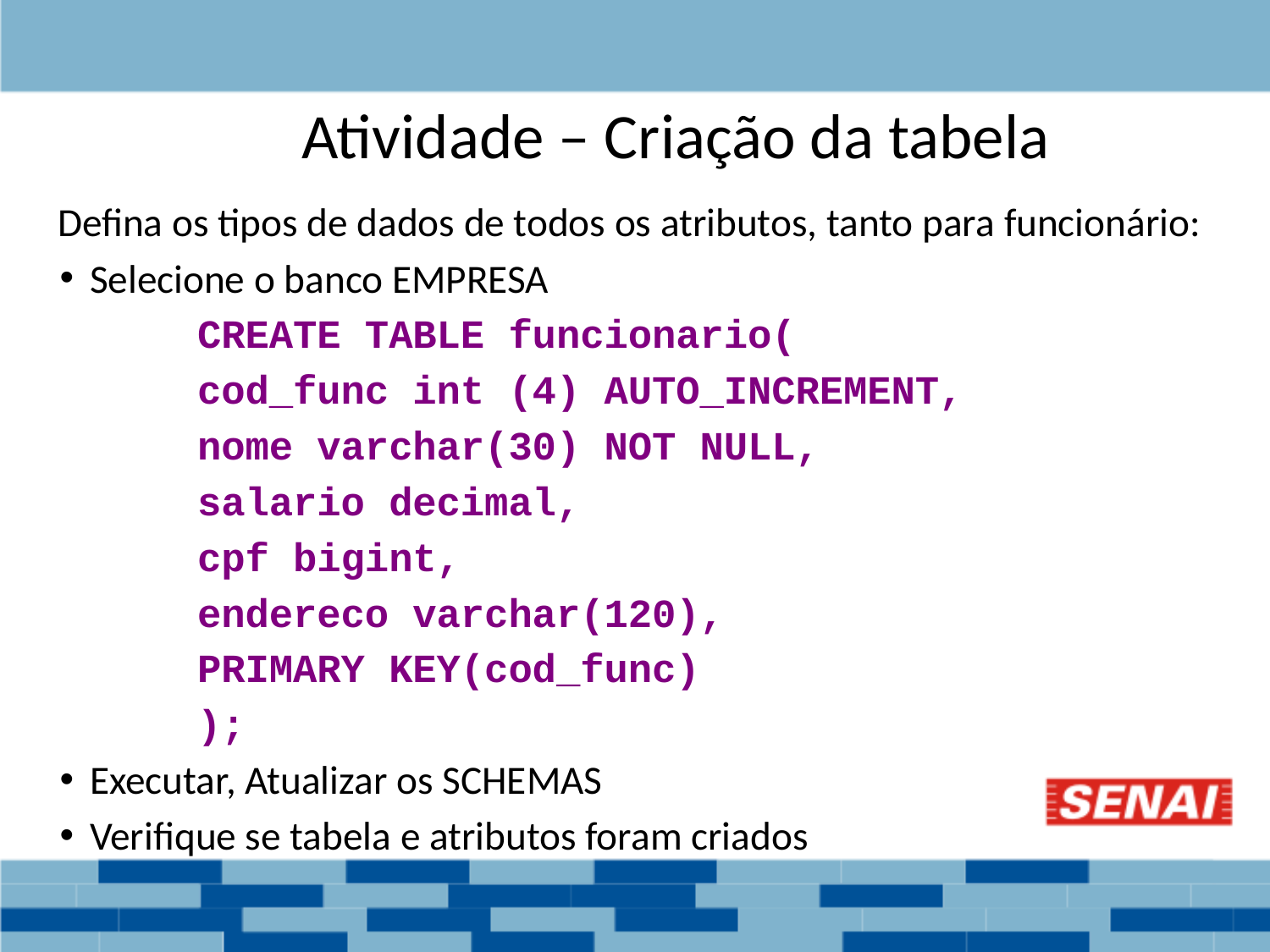

Atividade – Criação da tabela
Defina os tipos de dados de todos os atributos, tanto para funcionário:
Selecione o banco EMPRESA
CREATE TABLE funcionario(
	cod_func int (4) AUTO_INCREMENT,
	nome varchar(30) NOT NULL,
	salario decimal,
	cpf bigint,
	endereco varchar(120),
	PRIMARY KEY(cod_func)
);
Executar, Atualizar os SCHEMAS
Verifique se tabela e atributos foram criados